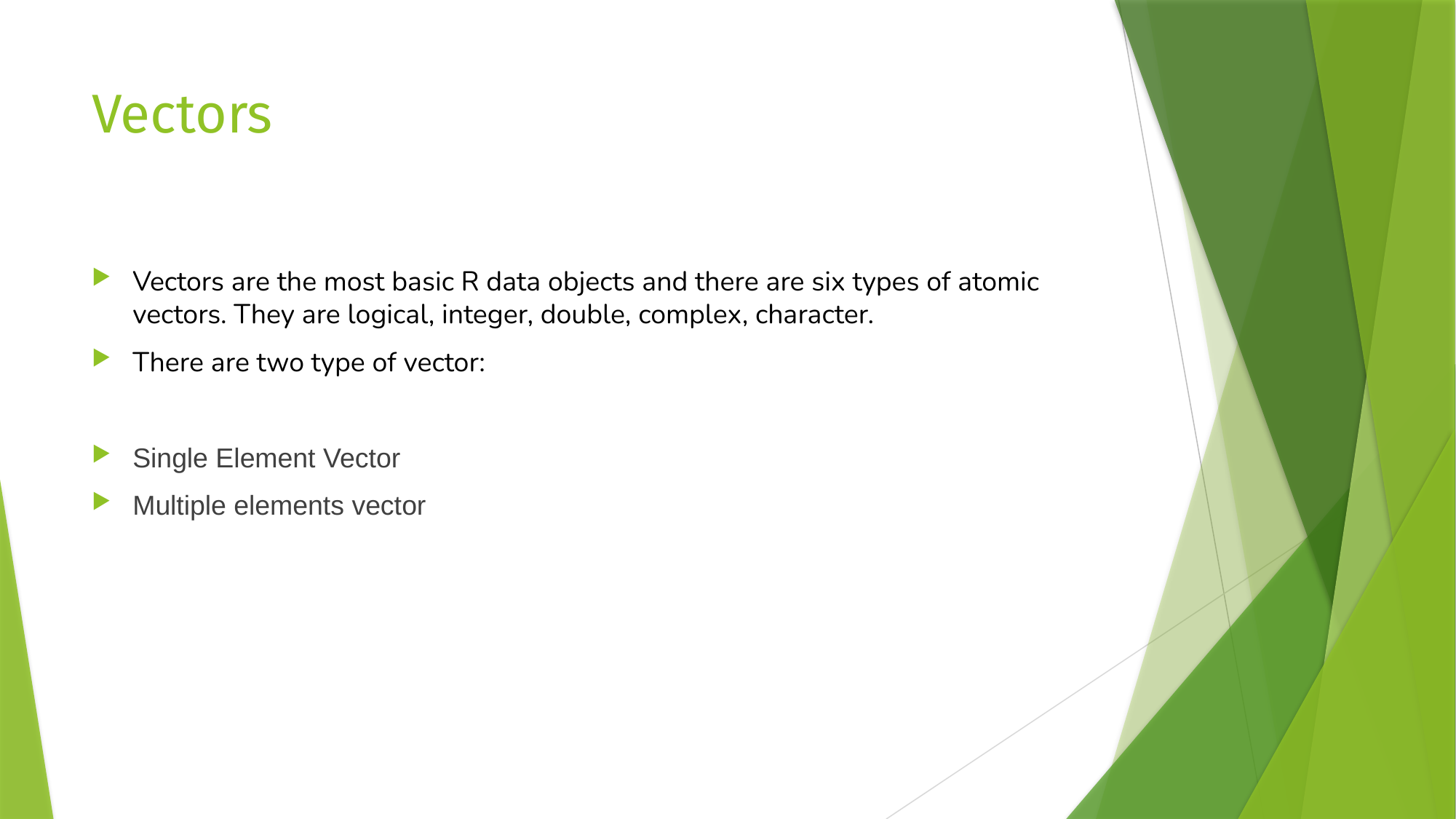

# Vectors
Vectors are the most basic R data objects and there are six types of atomic vectors. They are logical, integer, double, complex, character.
There are two type of vector:

Single Element Vector
Multiple elements vector